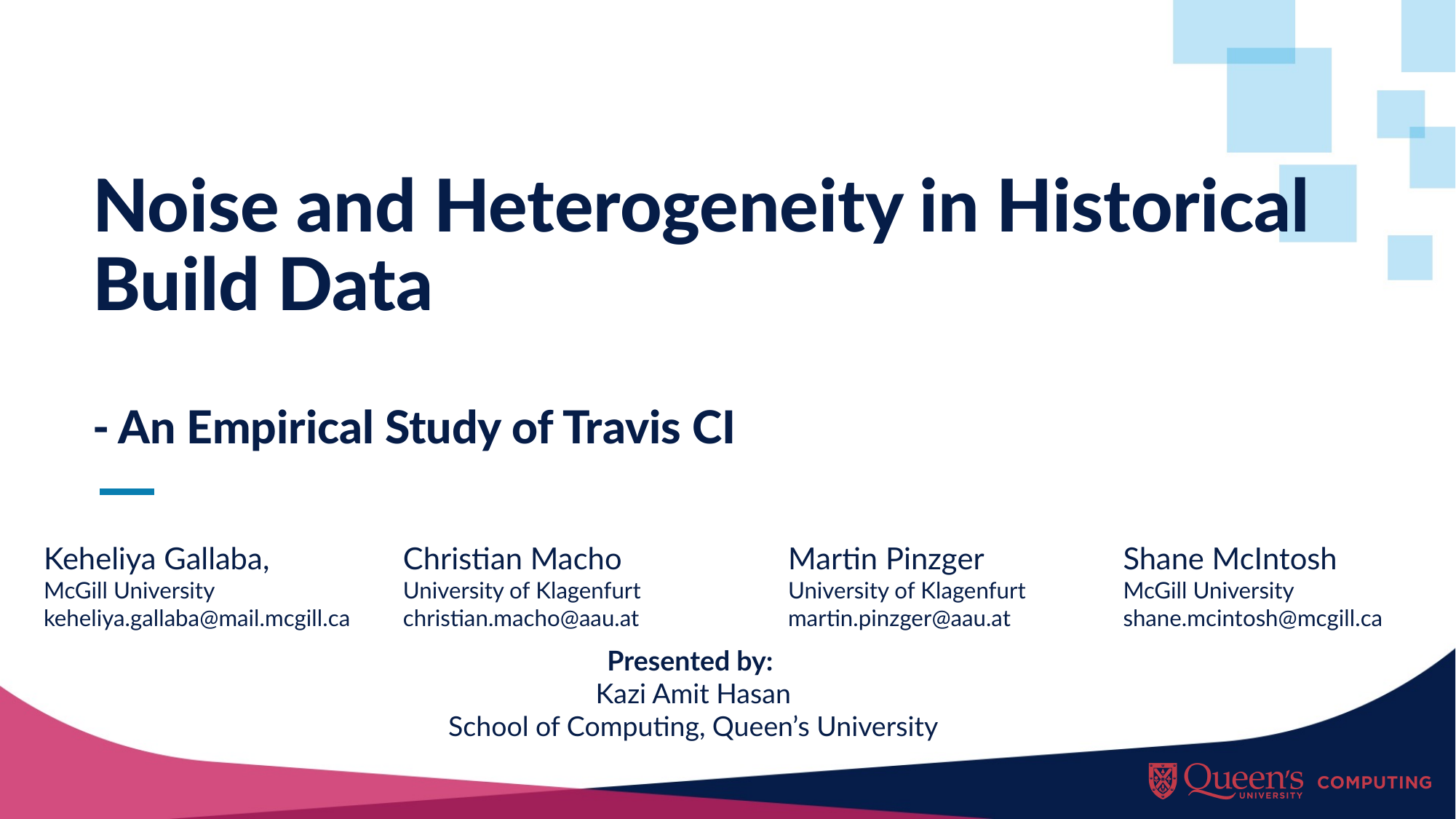

# Noise and Heterogeneity in Historical Build Data - An Empirical Study of Travis CI
Keheliya Gallaba,
McGill University
keheliya.gallaba@mail.mcgill.ca

Christian Macho
University of Klagenfurt
christian.macho@aau.at
Martin Pinzger
University of Klagenfurt
martin.pinzger@aau.at
Shane McIntosh
McGill University
shane.mcintosh@mcgill.ca
Presented by:
Kazi Amit Hasan
School of Computing, Queen’s University